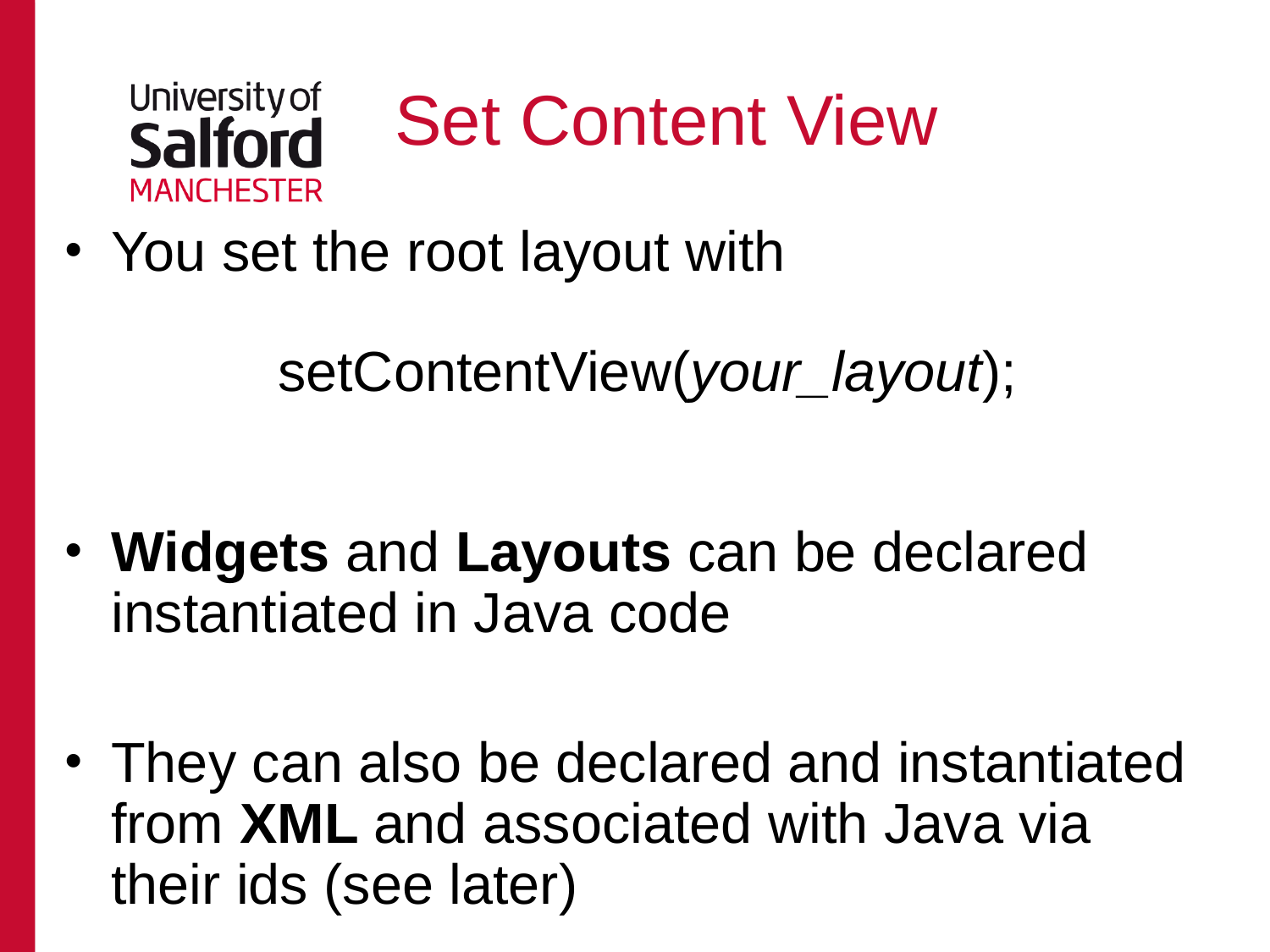

# Set Content View
You set the root layout with

Widgets and Layouts can be declared instantiated in Java code

They can also be declared and instantiated from XML and associated with Java via their ids (see later)
setContentView(your_layout);